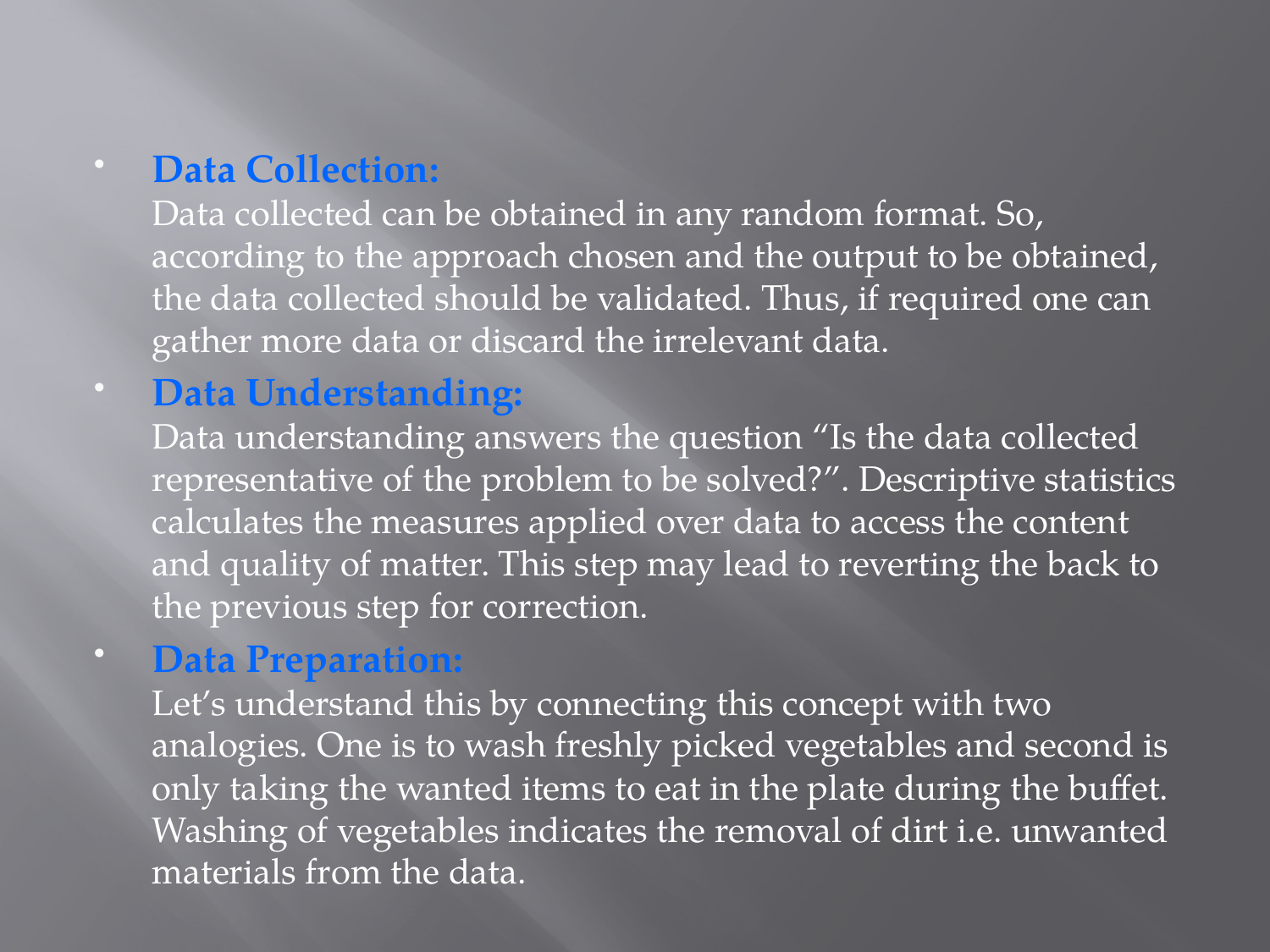

#
Data Collection: 
Data collected can be obtained in any random format. So, according to the approach chosen and the output to be obtained, the data collected should be validated. Thus, if required one can gather more data or discard the irrelevant data.
Data Understanding: 
Data understanding answers the question “Is the data collected representative of the problem to be solved?”. Descriptive statistics calculates the measures applied over data to access the content and quality of matter. This step may lead to reverting the back to the previous step for correction.
Data Preparation: 
Let’s understand this by connecting this concept with two analogies. One is to wash freshly picked vegetables and second is only taking the wanted items to eat in the plate during the buffet. Washing of vegetables indicates the removal of dirt i.e. unwanted materials from the data.